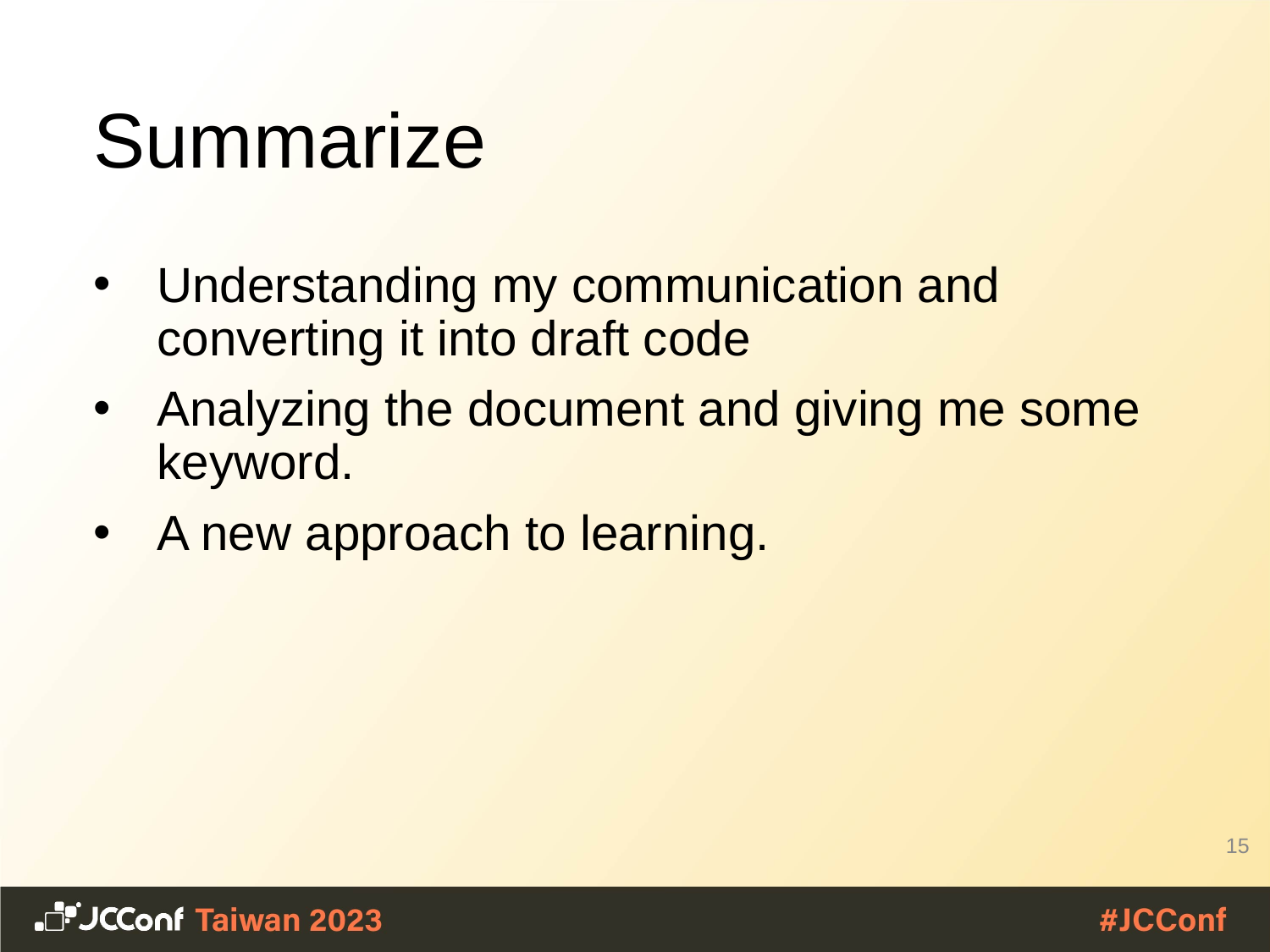

# Summarize
Understanding my communication and converting it into draft code
Analyzing the document and giving me some keyword.
A new approach to learning.
15